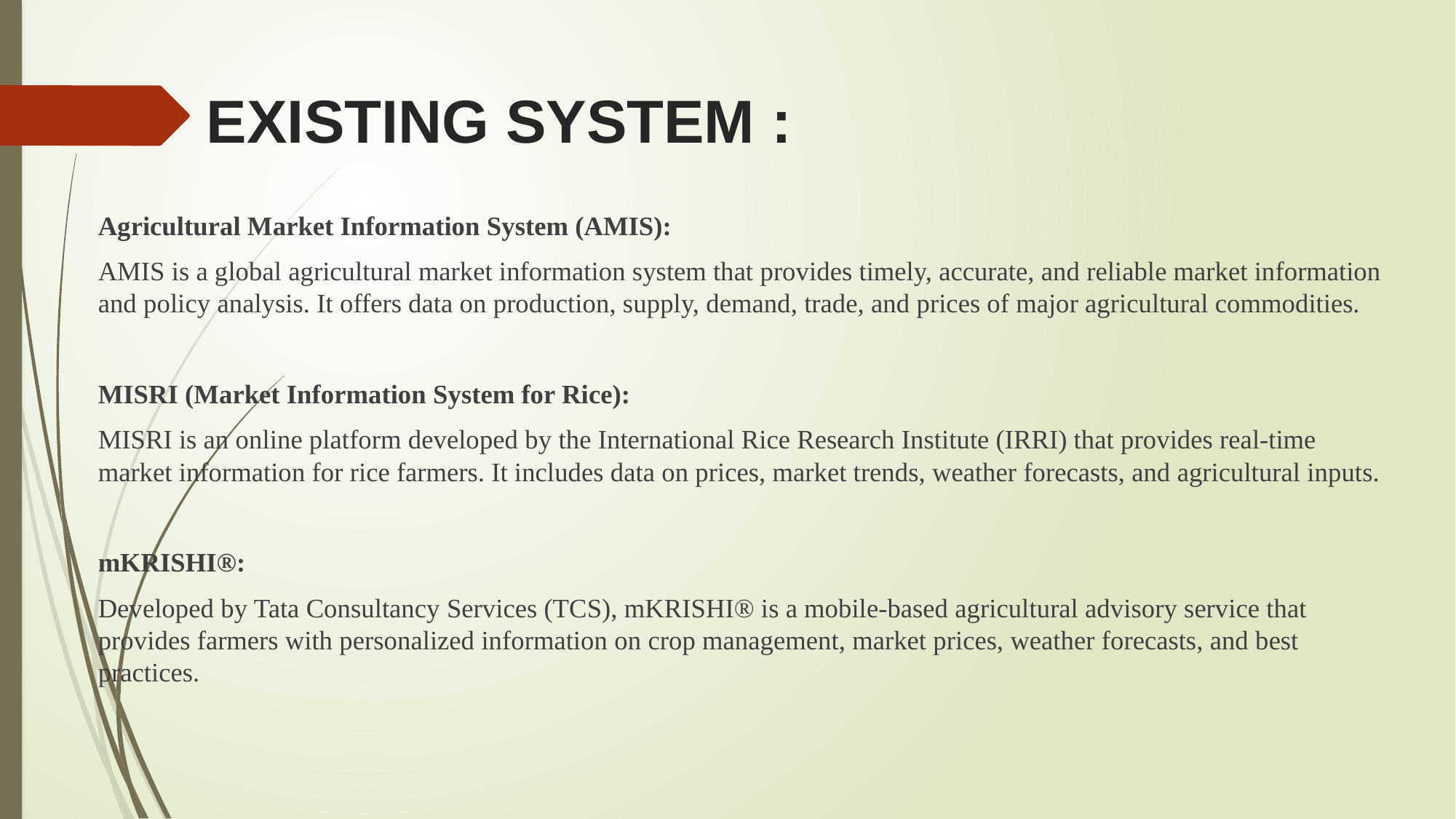

# EXISTING SYSTEM :
Agricultural Market Information System (AMIS):
AMIS is a global agricultural market information system that provides timely, accurate, and reliable market information and policy analysis. It offers data on production, supply, demand, trade, and prices of major agricultural commodities.

MISRI (Market Information System for Rice):
MISRI is an online platform developed by the International Rice Research Institute (IRRI) that provides real-time market information for rice farmers. It includes data on prices, market trends, weather forecasts, and agricultural inputs.

mKRISHI®:
Developed by Tata Consultancy Services (TCS), mKRISHI® is a mobile-based agricultural advisory service that provides farmers with personalized information on crop management, market prices, weather forecasts, and best practices.